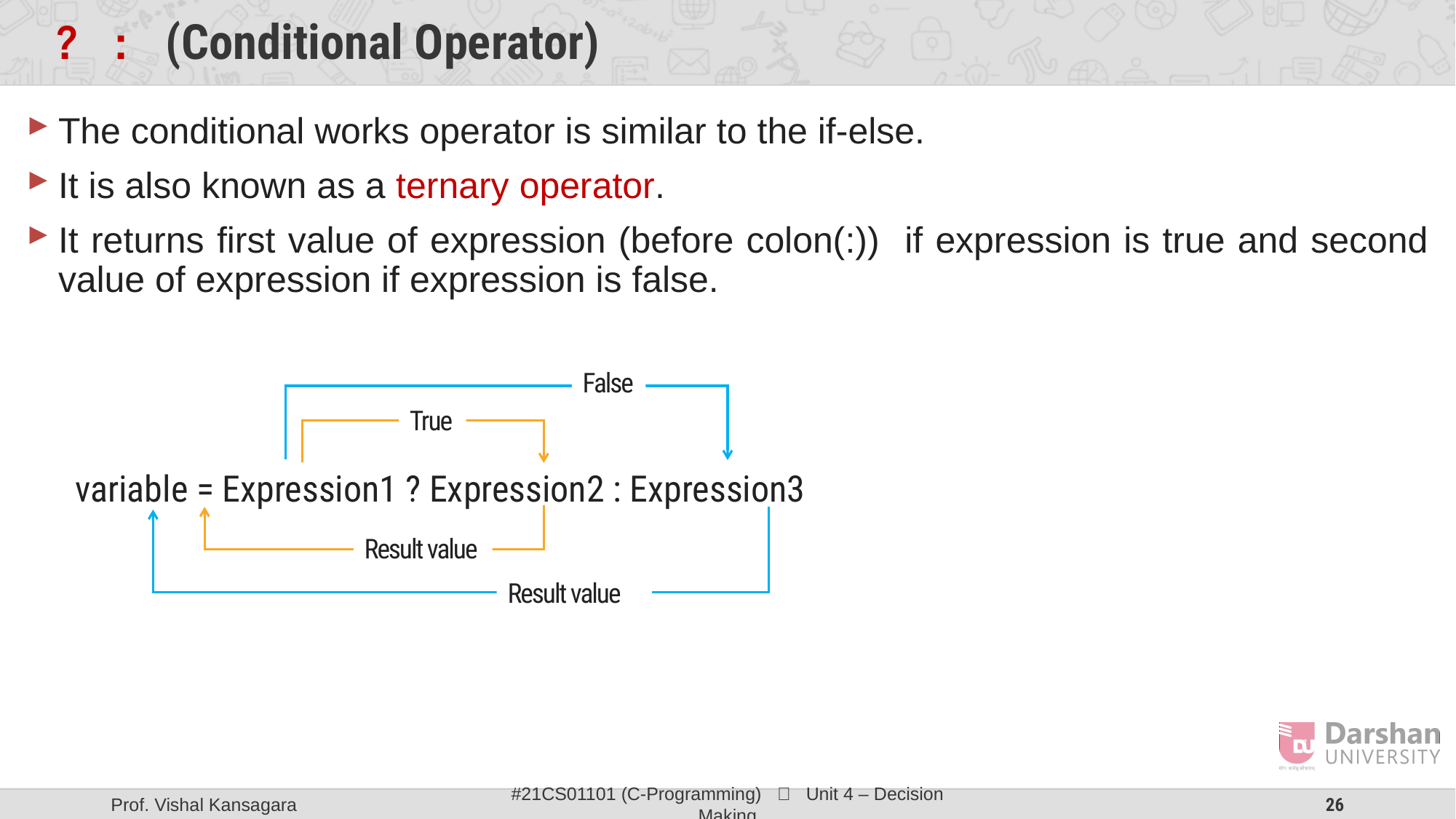

# ? : (Conditional Operator)
The conditional works operator is similar to the if-else.
It is also known as a ternary operator.
It returns first value of expression (before colon(:))  if expression is true and second value of expression if expression is false.

False

True

variable = Expression1 ? Expression2 : Expression3

Result value
Result value